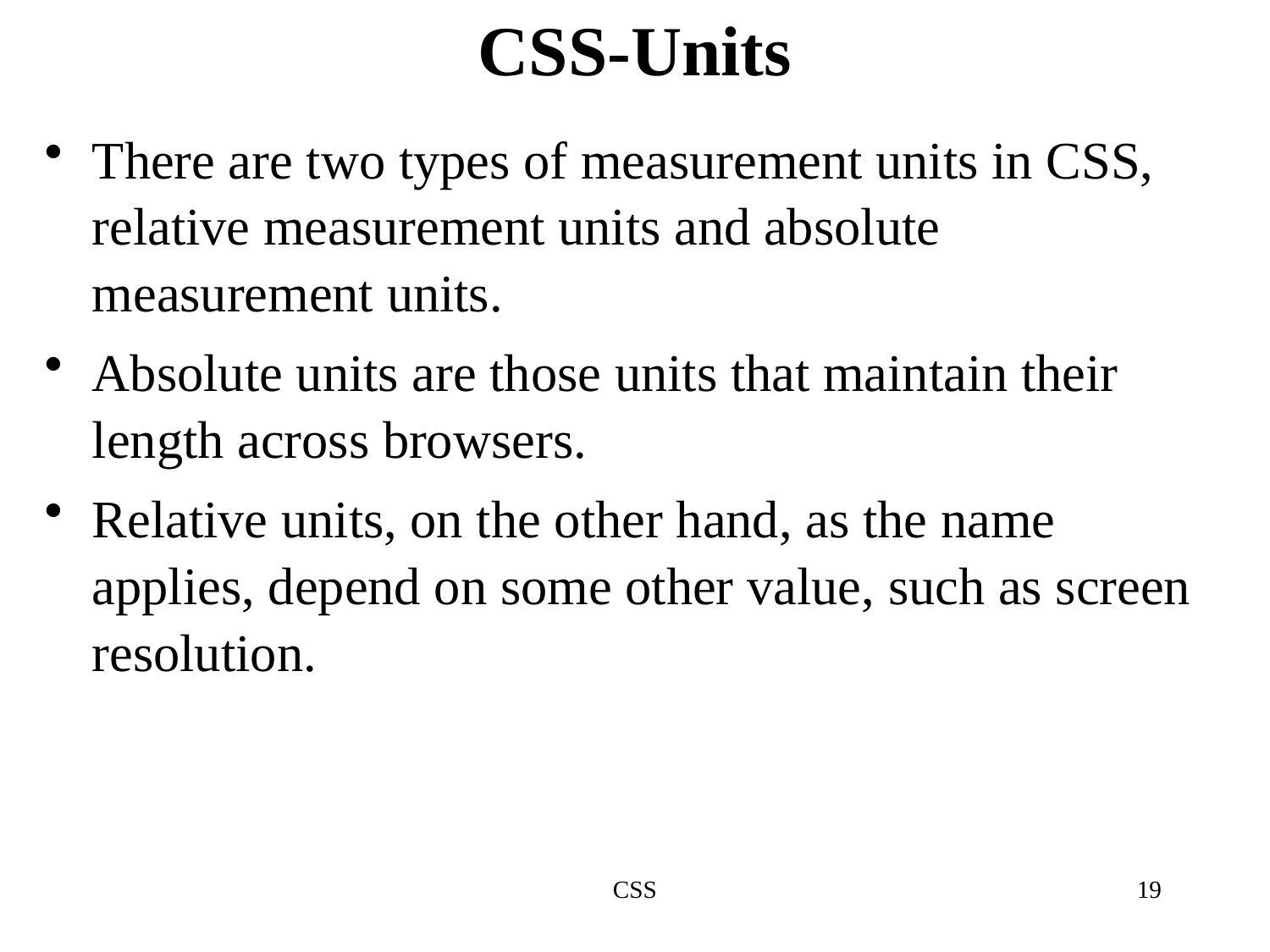

# CSS-Units
There are two types of measurement units in CSS, relative measurement units and absolute measurement units.
Absolute units are those units that maintain their length across browsers.
Relative units, on the other hand, as the name applies, depend on some other value, such as screen resolution.
CSS
19